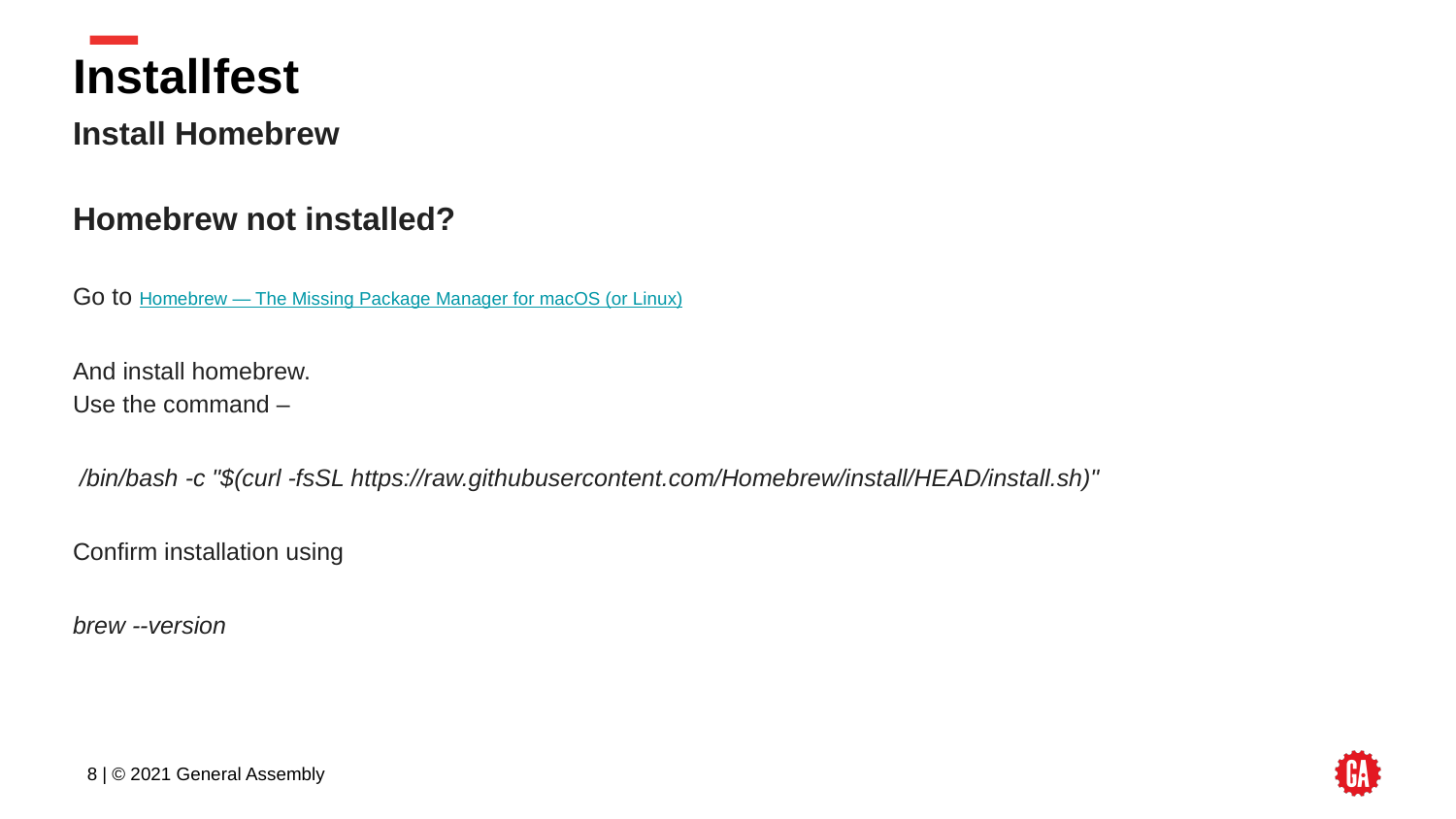

# Installfest
Install Homebrew
Homebrew not installed?
Go to Homebrew — The Missing Package Manager for macOS (or Linux)
And install homebrew.
Use the command –
 /bin/bash -c "$(curl -fsSL https://raw.githubusercontent.com/Homebrew/install/HEAD/install.sh)"
Confirm installation using
brew --version